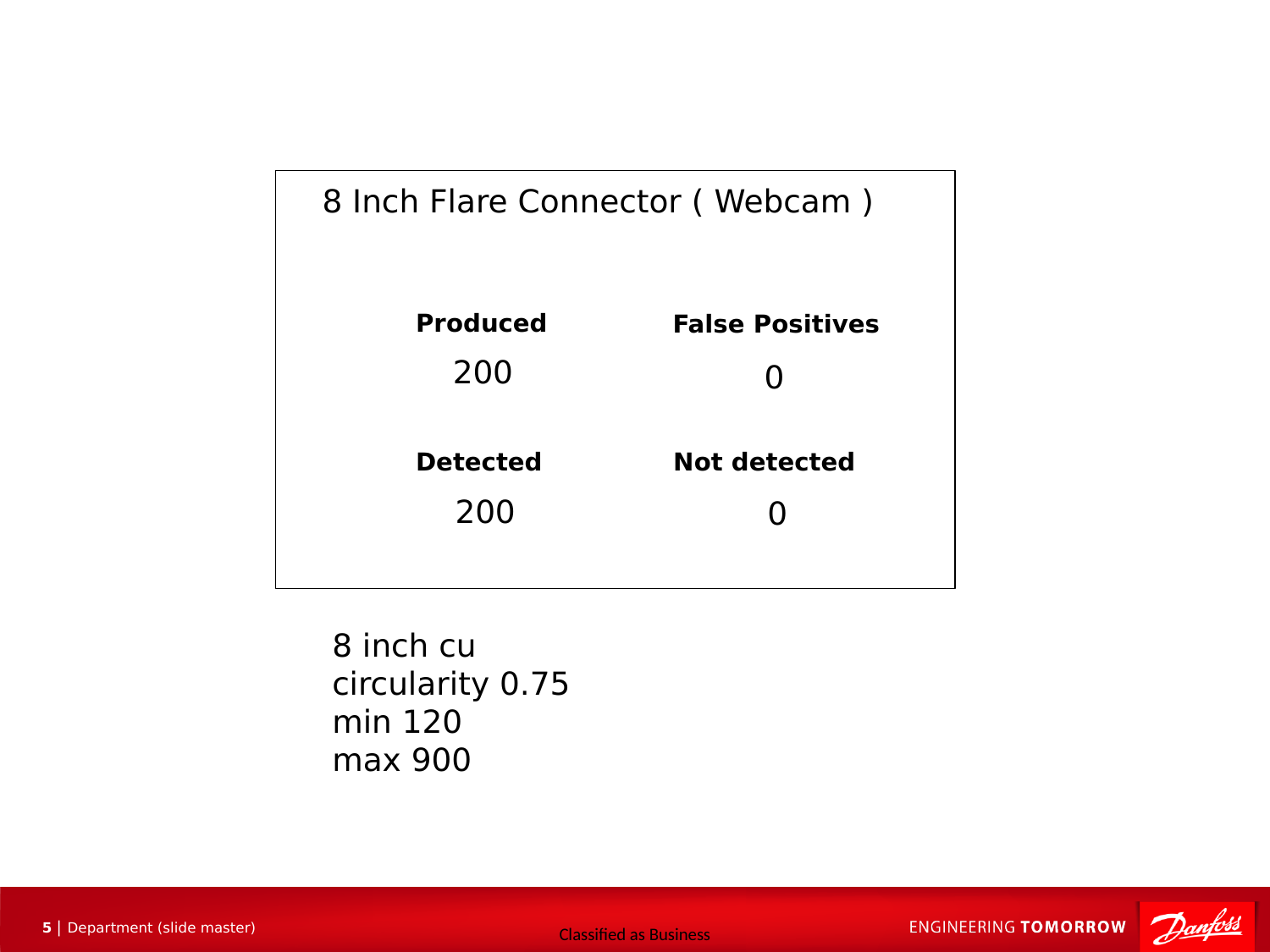

8 Inch Flare Connector ( Webcam )
Produced
False Positives
200
0
Detected
Not detected
200
0
8 inch cu
circularity 0.75
min 120
max 900